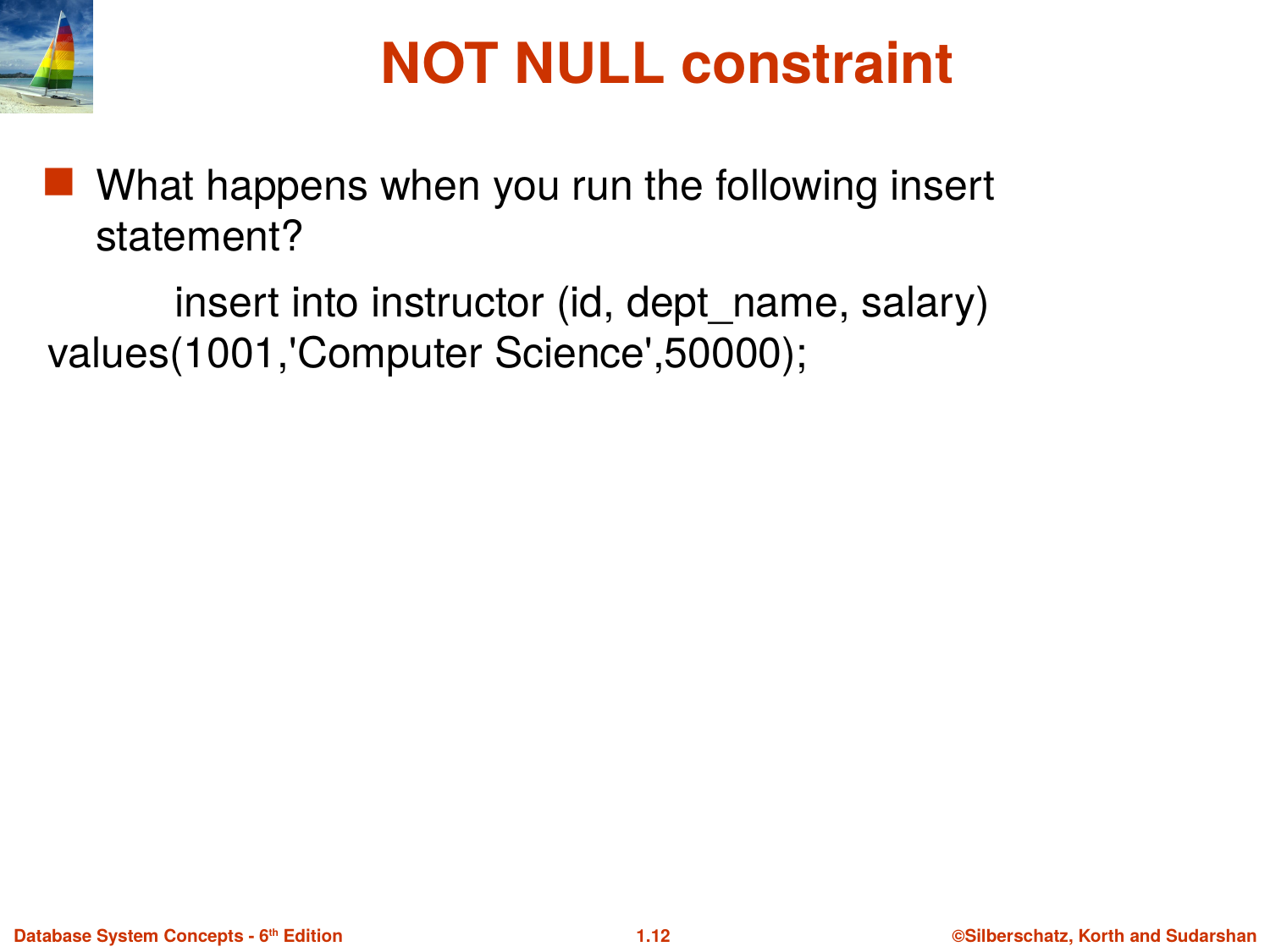

NOT NULL constraint
What happens when you run the following insert statement?
	insert into instructor (id, dept_name, salary) 	values(1001,'Computer Science',50000);